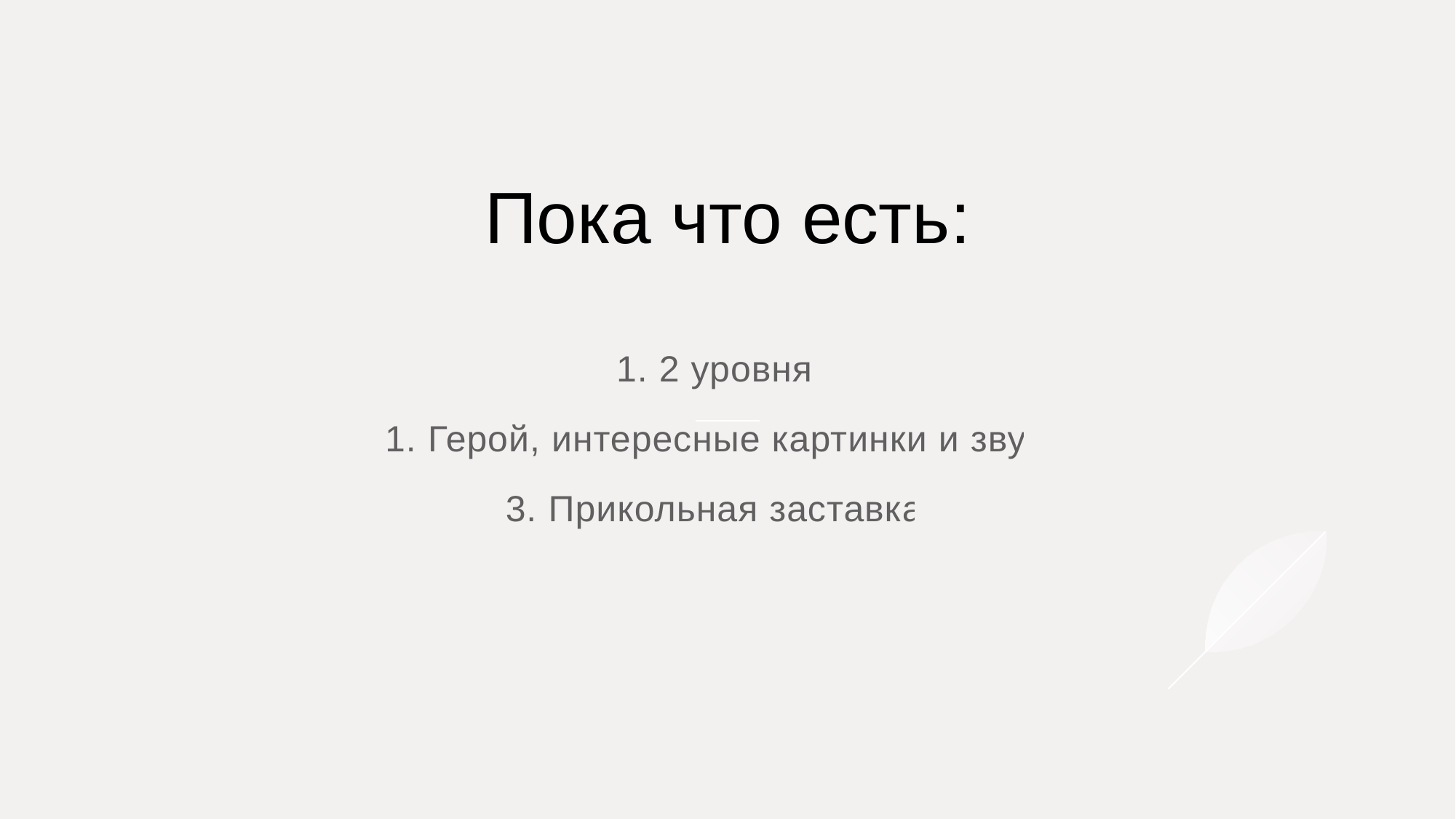

# Пока что есть:
1. 2 уровня.
1. Герой, интересные картинки и звук.
3. Прикольная заставка.